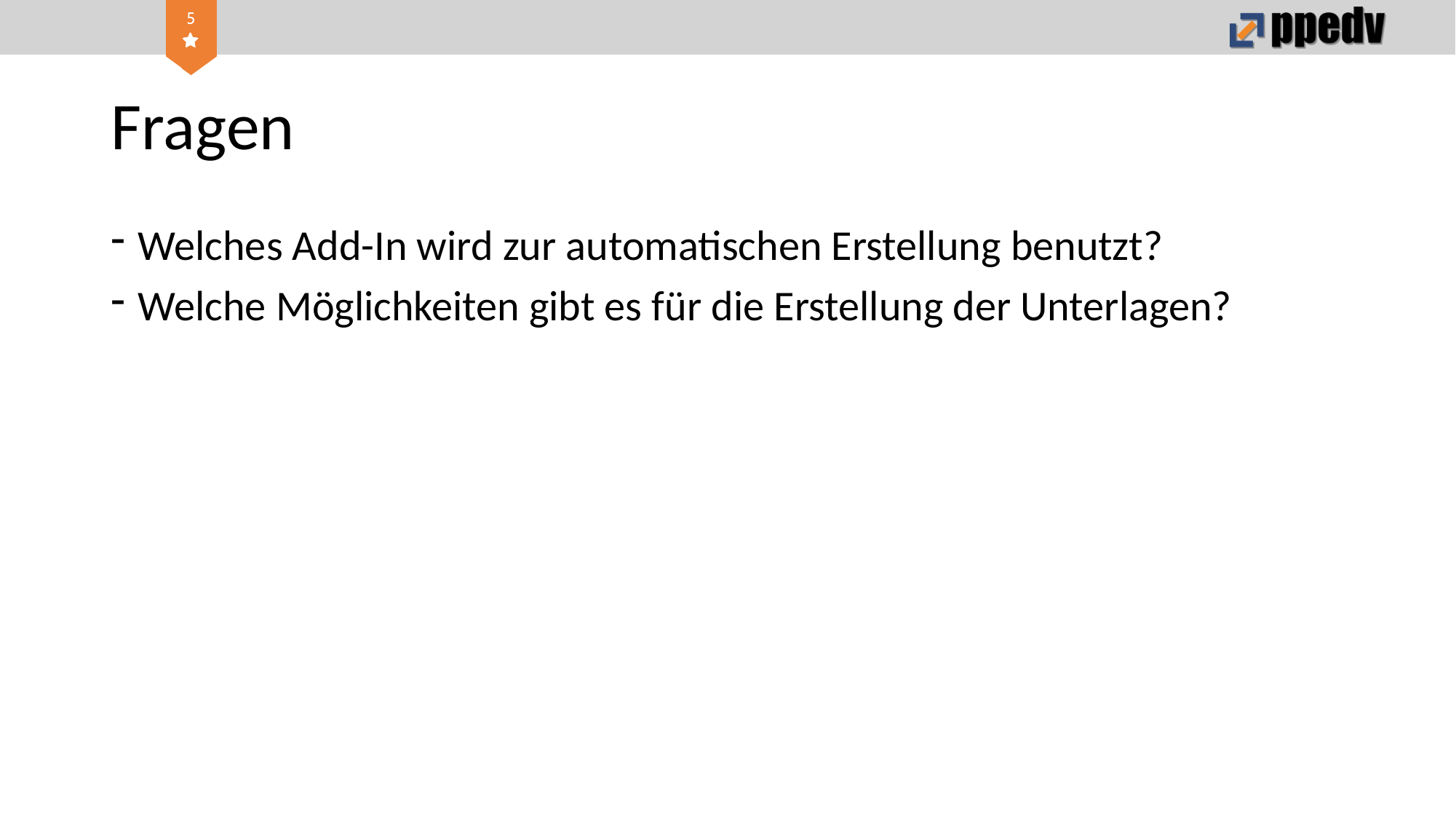

# Fragen
Welches Add-In wird zur automatischen Erstellung benutzt?
Welche Möglichkeiten gibt es für die Erstellung der Unterlagen?